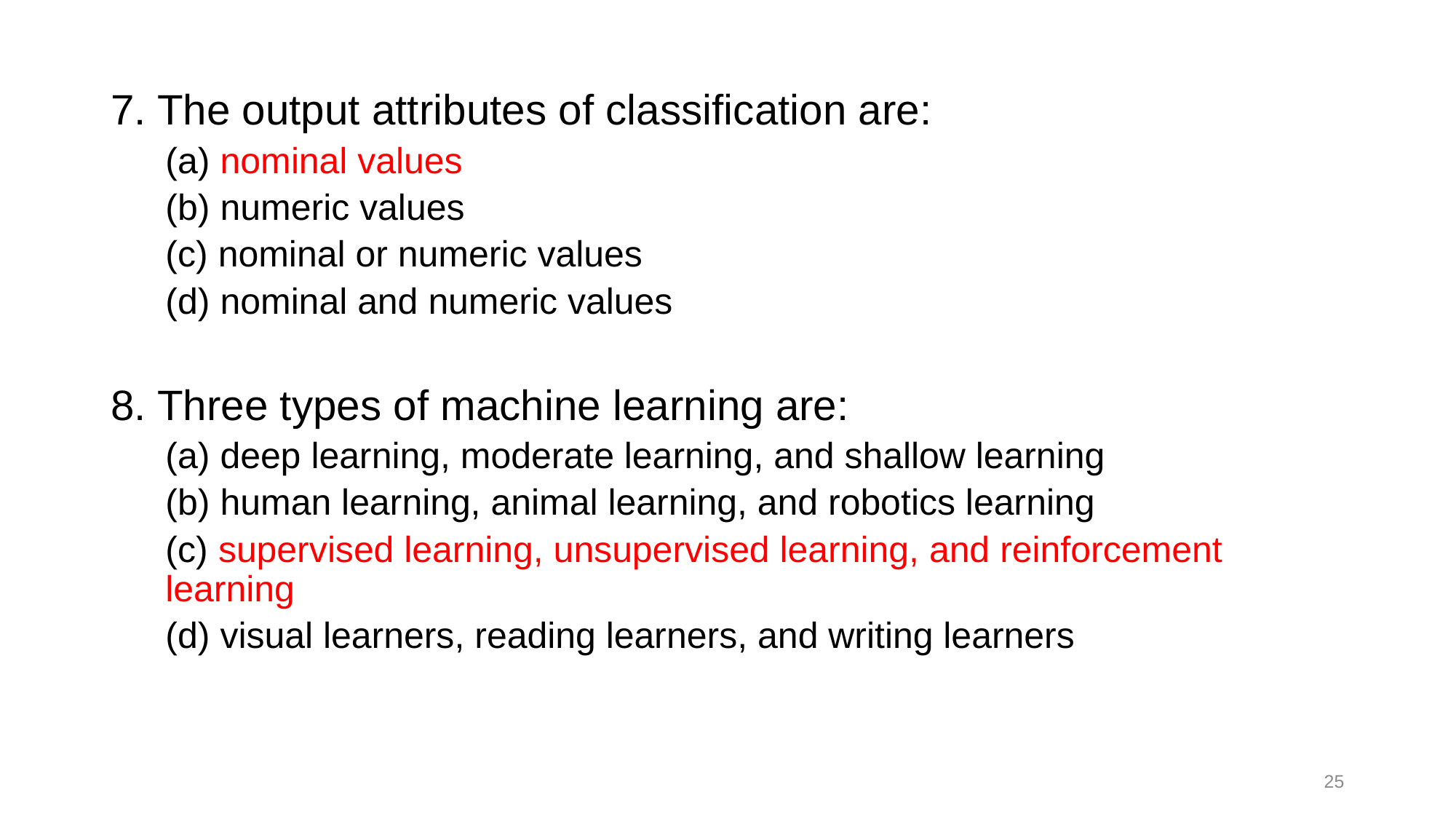

7. The output attributes of classification are:
(a) nominal values
(b) numeric values
(c) nominal or numeric values
(d) nominal and numeric values

8. Three types of machine learning are:
(a) deep learning, moderate learning, and shallow learning
(b) human learning, animal learning, and robotics learning
(c) supervised learning, unsupervised learning, and reinforcement learning
(d) visual learners, reading learners, and writing learners

25